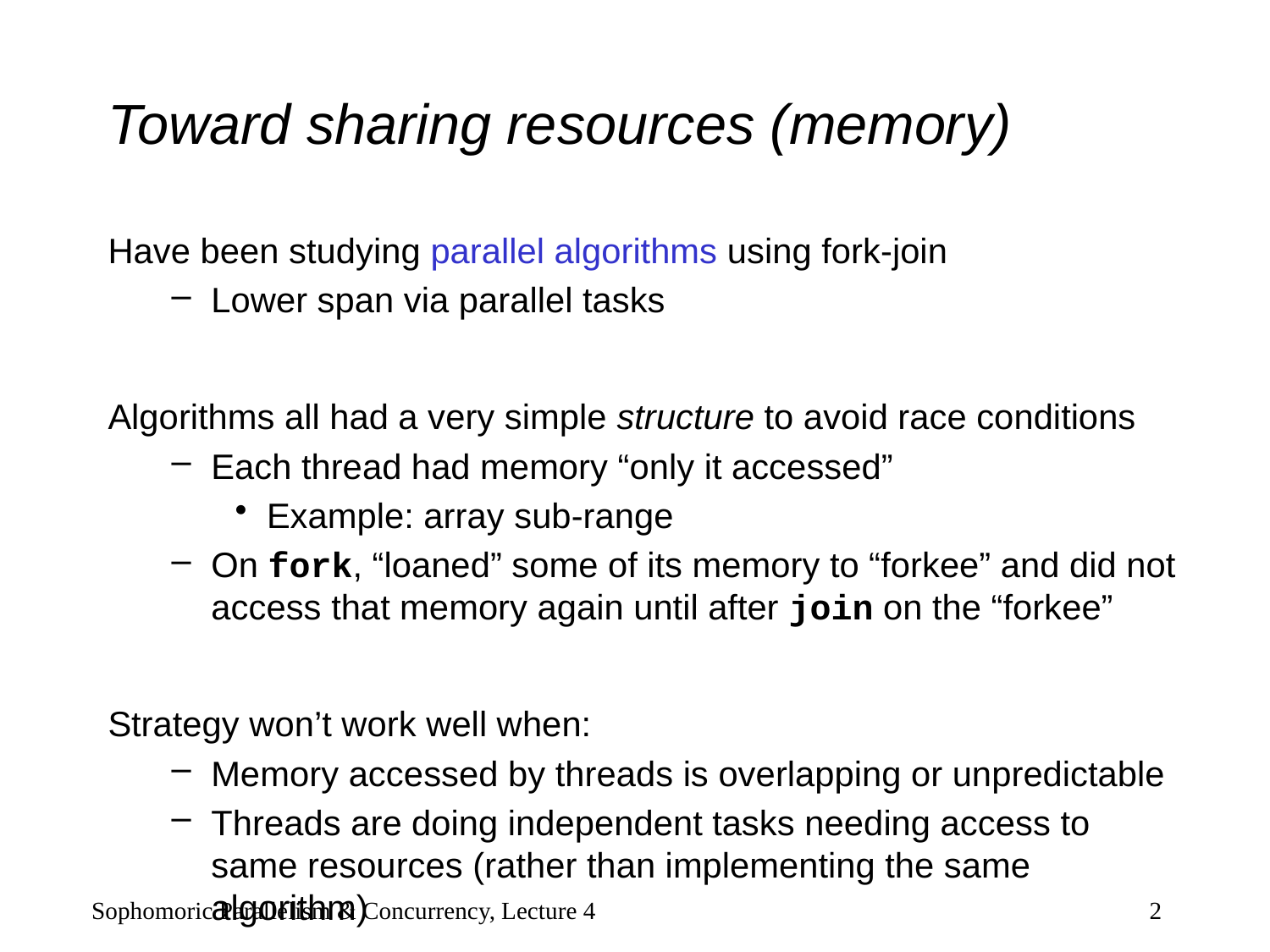

# Toward sharing resources (memory)
Have been studying parallel algorithms using fork-join
Lower span via parallel tasks

Algorithms all had a very simple structure to avoid race conditions
Each thread had memory “only it accessed”
Example: array sub-range
On fork, “loaned” some of its memory to “forkee” and did not access that memory again until after join on the “forkee”

Strategy won’t work well when:
Memory accessed by threads is overlapping or unpredictable
Threads are doing independent tasks needing access to same resources (rather than implementing the same algorithm)

Sophomoric Parallelism & Concurrency, Lecture 4
2